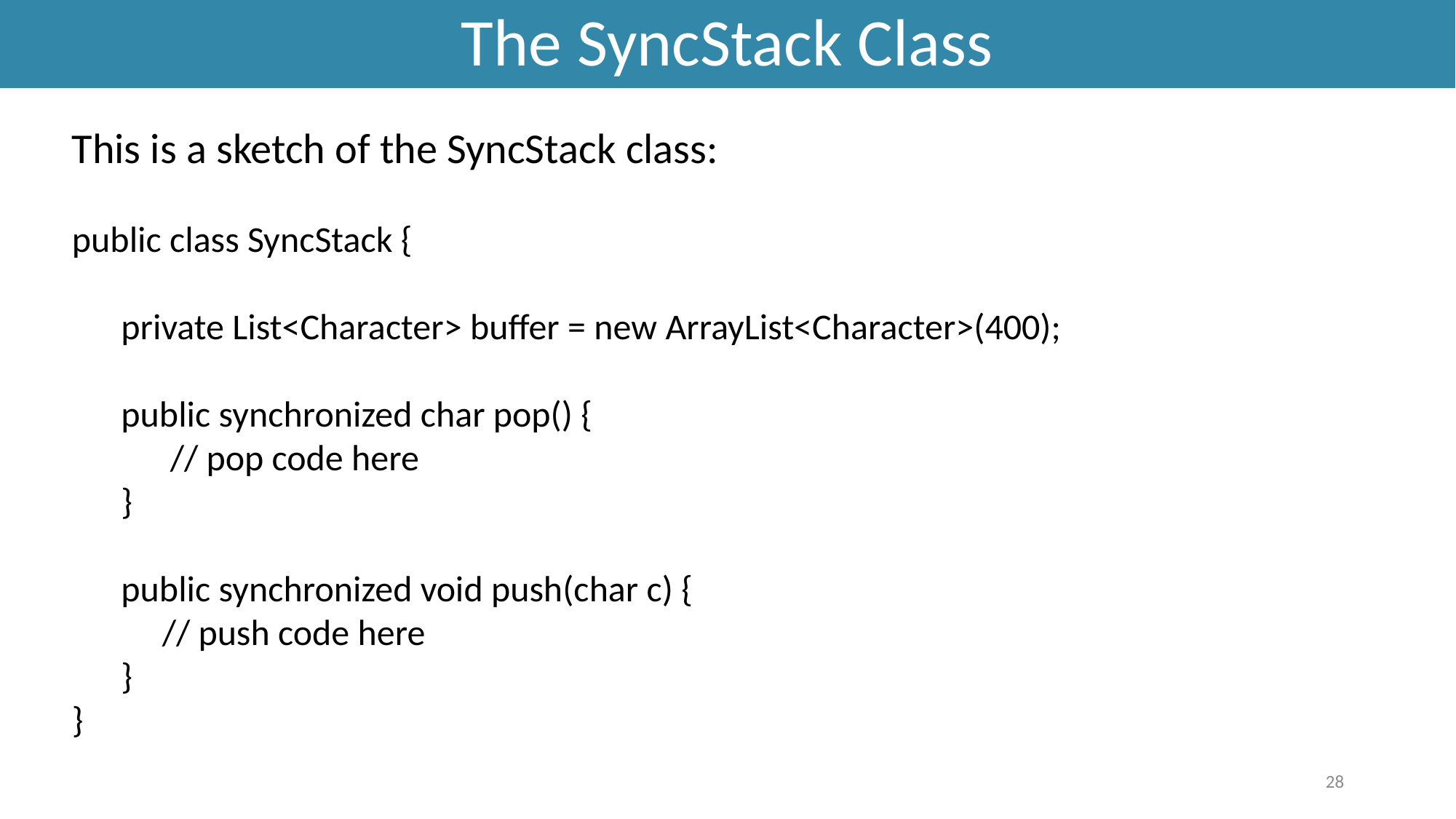

# The SyncStack Class
This is a sketch of the SyncStack class:

public class SyncStack {

      private List<Character> buffer = new ArrayList<Character>(400);

      public synchronized char pop() {
            // pop code here
      }

      public synchronized void push(char c) {
           // push code here
      }
}
28